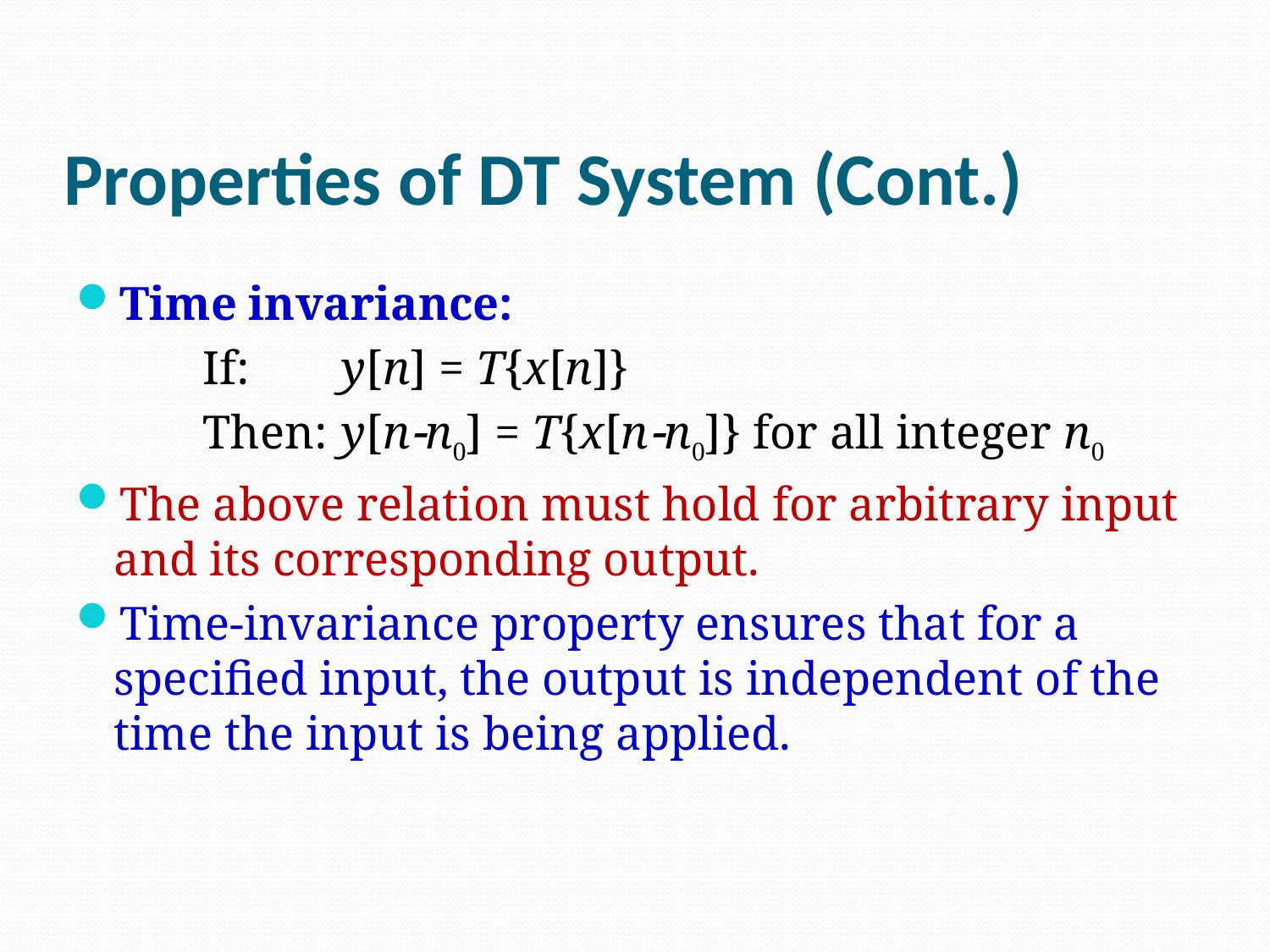

Properties of DT System (Cont.)
Time invariance:
	If:	 y[n] = T{x[n]}
	Then:	 y[n−n0] = T{x[n−n0]} for all integer n0
The above relation must hold for arbitrary input and its corresponding output.
Time-invariance property ensures that for a specified input, the output is independent of the time the input is being applied.

Digital Signal Processing by Yu Yajun @ SUSTech
29